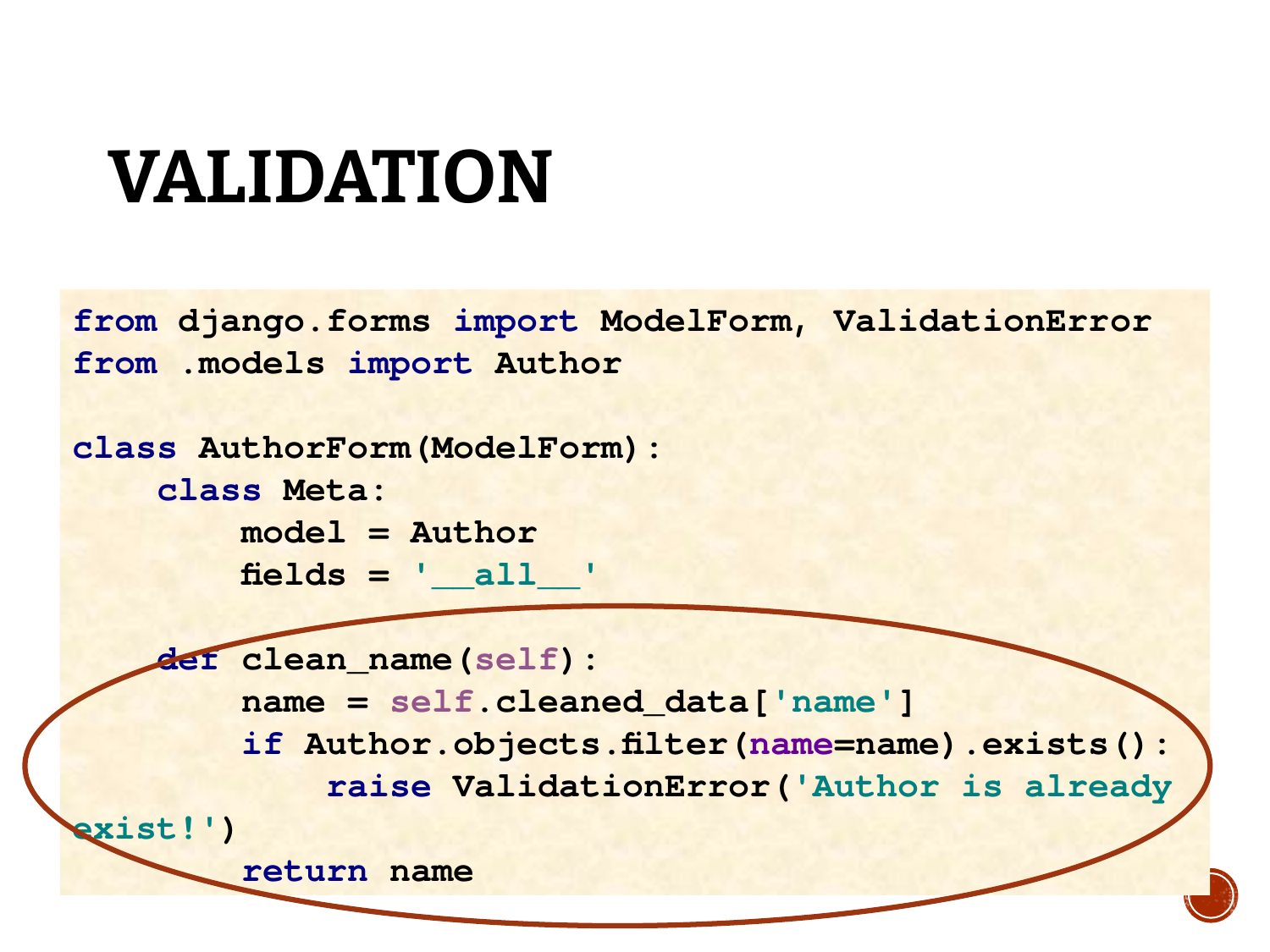

# Validation
from django.forms import ModelForm, ValidationError
from .models import Author
class AuthorForm(ModelForm):
    class Meta:
        model = Author
        fields = '__all__'
    def clean_name(self):
        name = self.cleaned_data['name']
        if Author.objects.filter(name=name).exists():
            raise ValidationError('Author is already exist!')
        return name